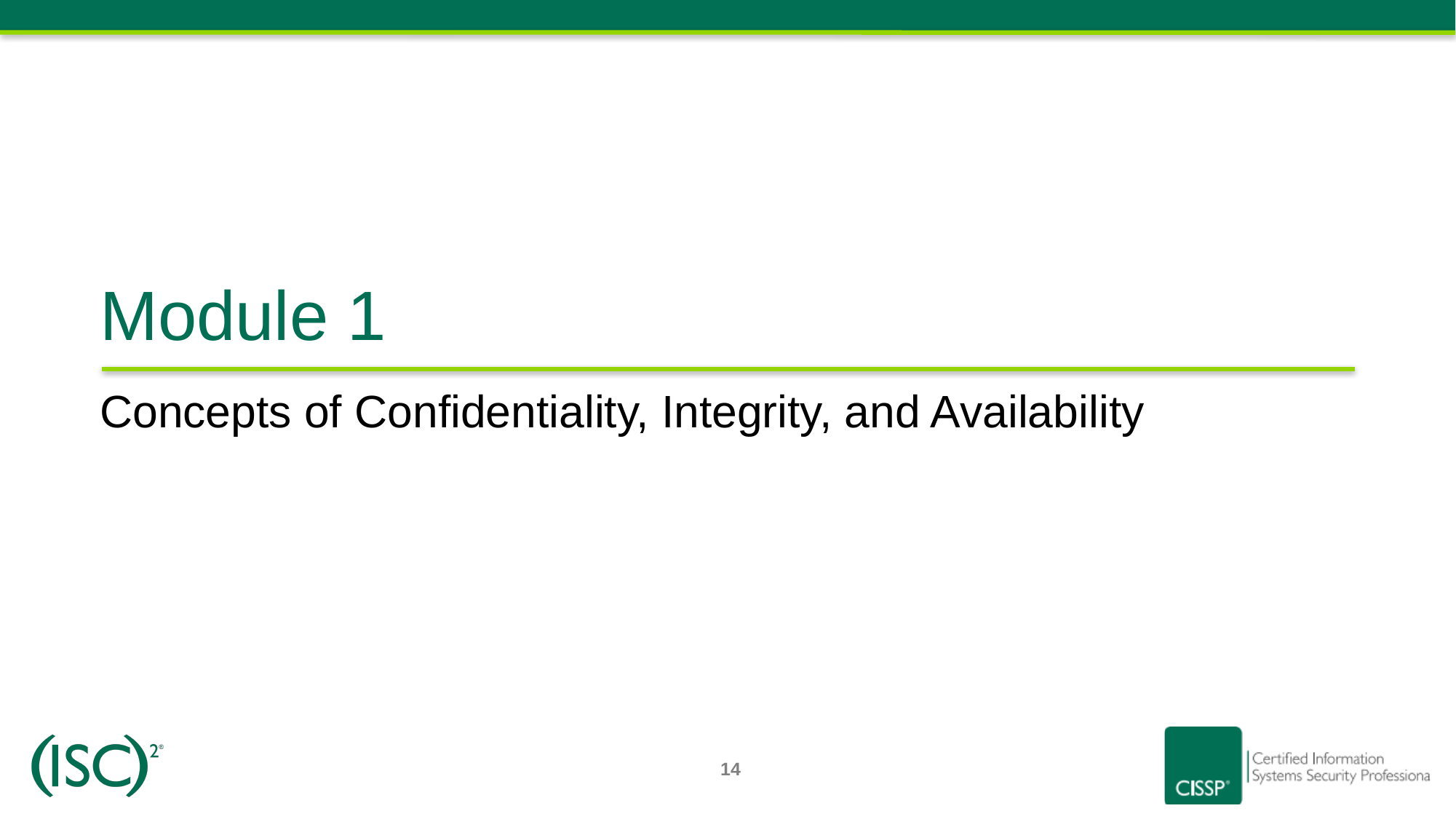

Module 1
# Concepts of Confidentiality, Integrity, and Availability